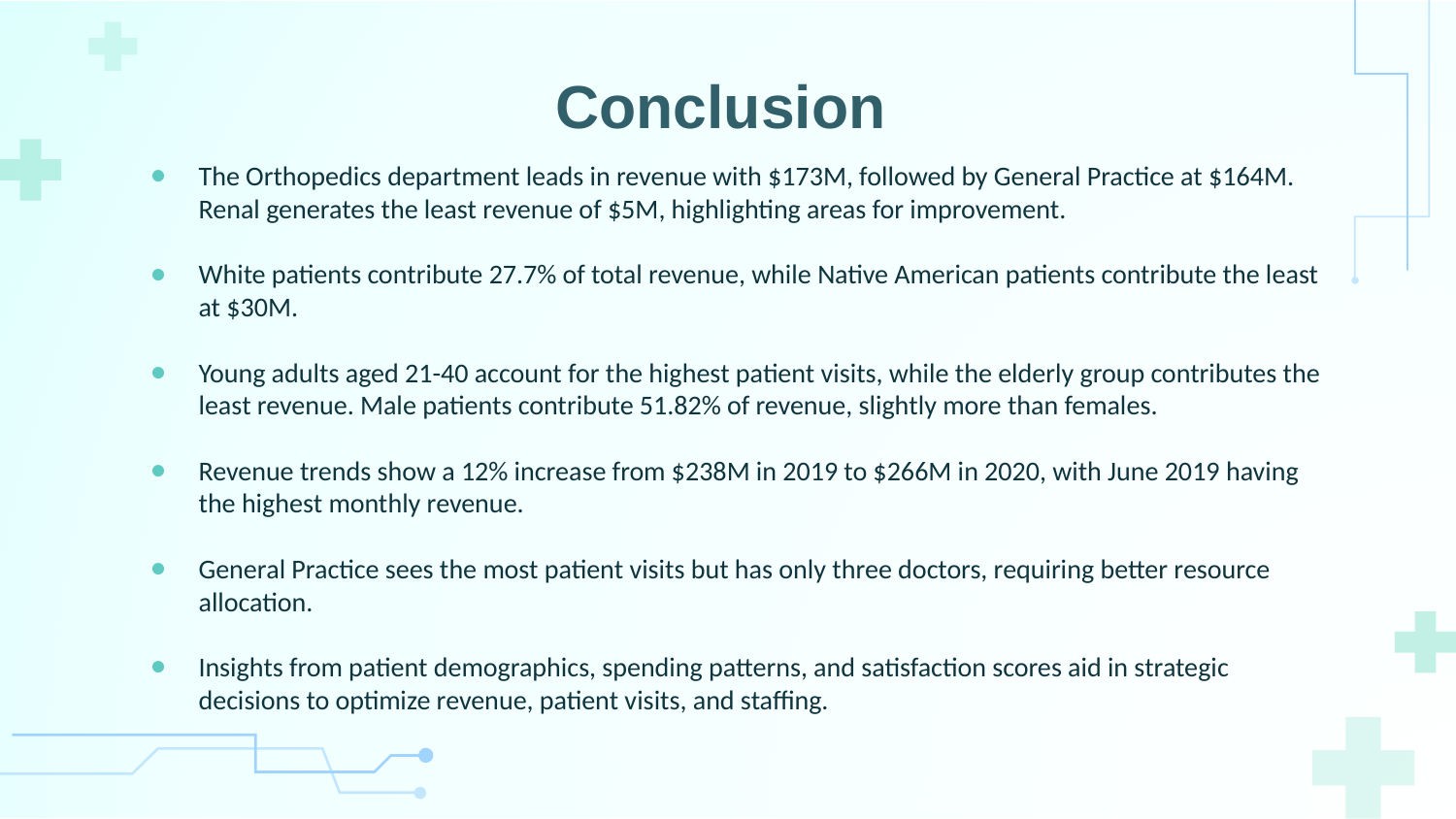

# Conclusion
The Orthopedics department leads in revenue with $173M, followed by General Practice at $164M. Renal generates the least revenue of $5M, highlighting areas for improvement.

White patients contribute 27.7% of total revenue, while Native American patients contribute the least at $30M.

Young adults aged 21-40 account for the highest patient visits, while the elderly group contributes the least revenue. Male patients contribute 51.82% of revenue, slightly more than females.

Revenue trends show a 12% increase from $238M in 2019 to $266M in 2020, with June 2019 having the highest monthly revenue.

General Practice sees the most patient visits but has only three doctors, requiring better resource allocation.

Insights from patient demographics, spending patterns, and satisfaction scores aid in strategic decisions to optimize revenue, patient visits, and staffing.